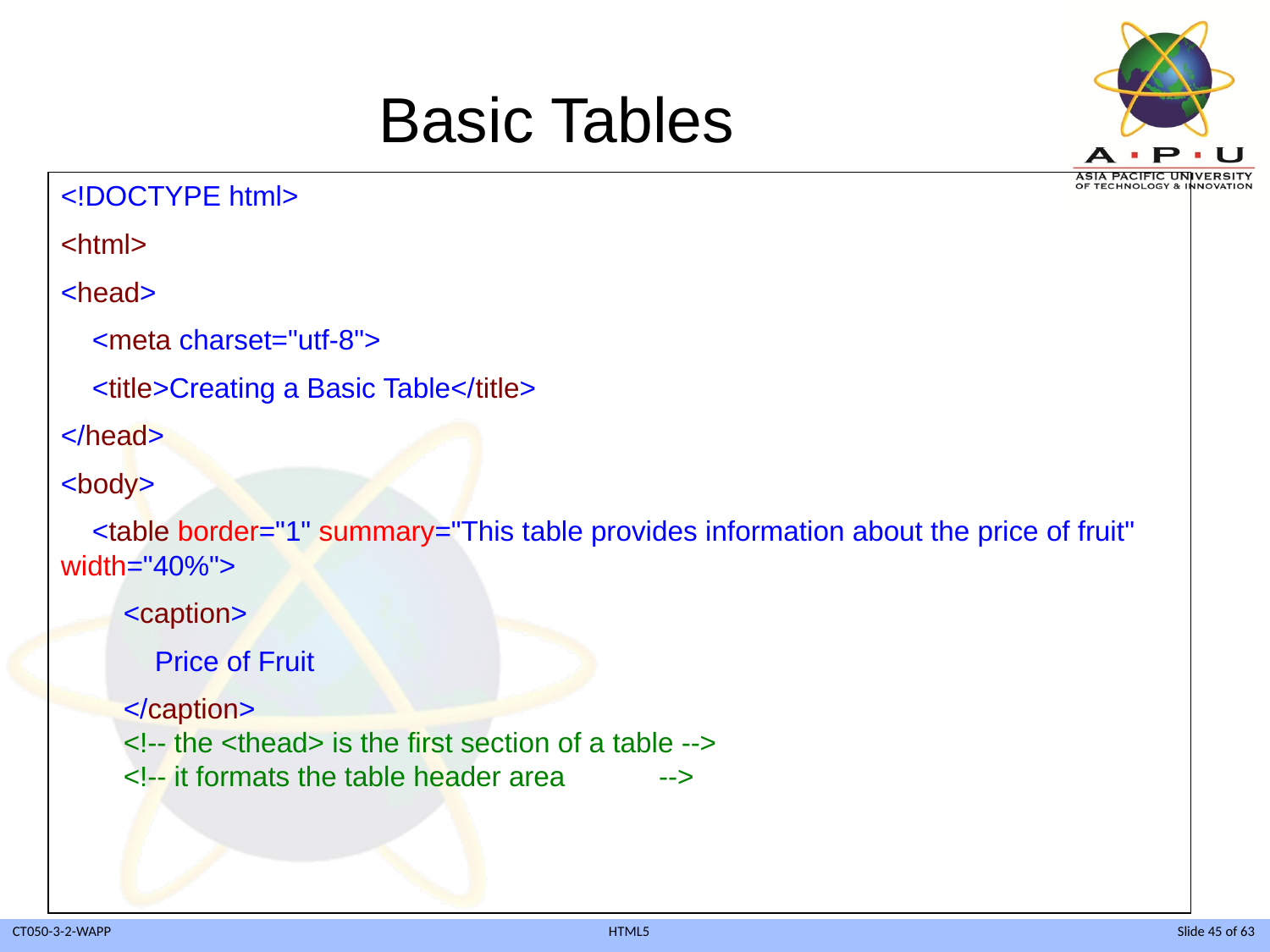

# Basic Tables
<!DOCTYPE html>
<html>
<head>
    <meta charset="utf-8">
    <title>Creating a Basic Table</title>
</head>
<body>
    <table border="1" summary="This table provides information about the price of fruit" width="40%">
        <caption>
            Price of Fruit
        </caption>
        <!-- the <thead> is the first section of a table -->
        <!-- it formats the table header area            -->